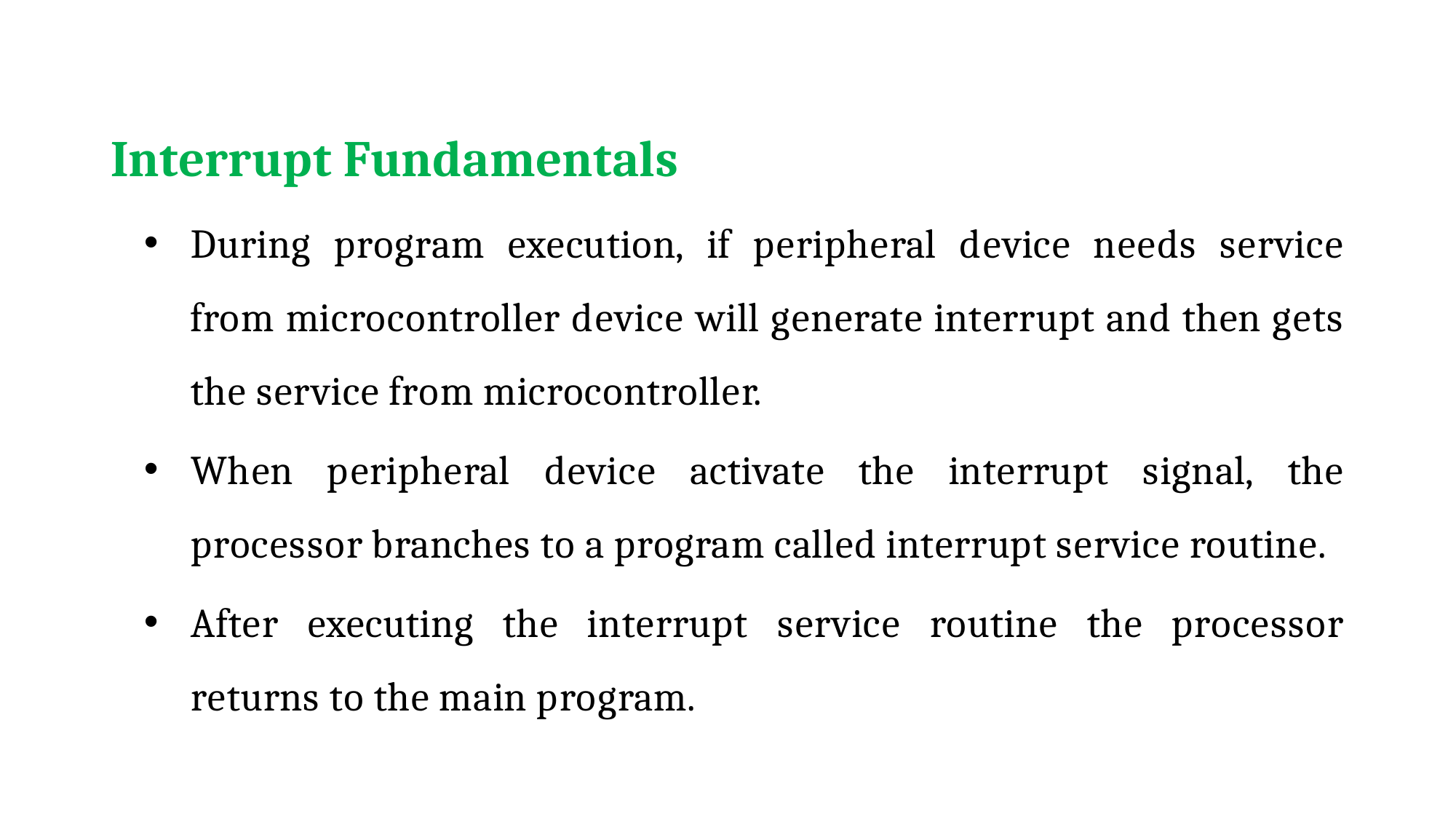

Interrupt Fundamentals
During program execution, if peripheral device needs service from microcontroller device will generate interrupt and then gets the service from microcontroller.
When peripheral device activate the interrupt signal, the processor branches to a program called interrupt service routine.
After executing the interrupt service routine the processor returns to the main program.